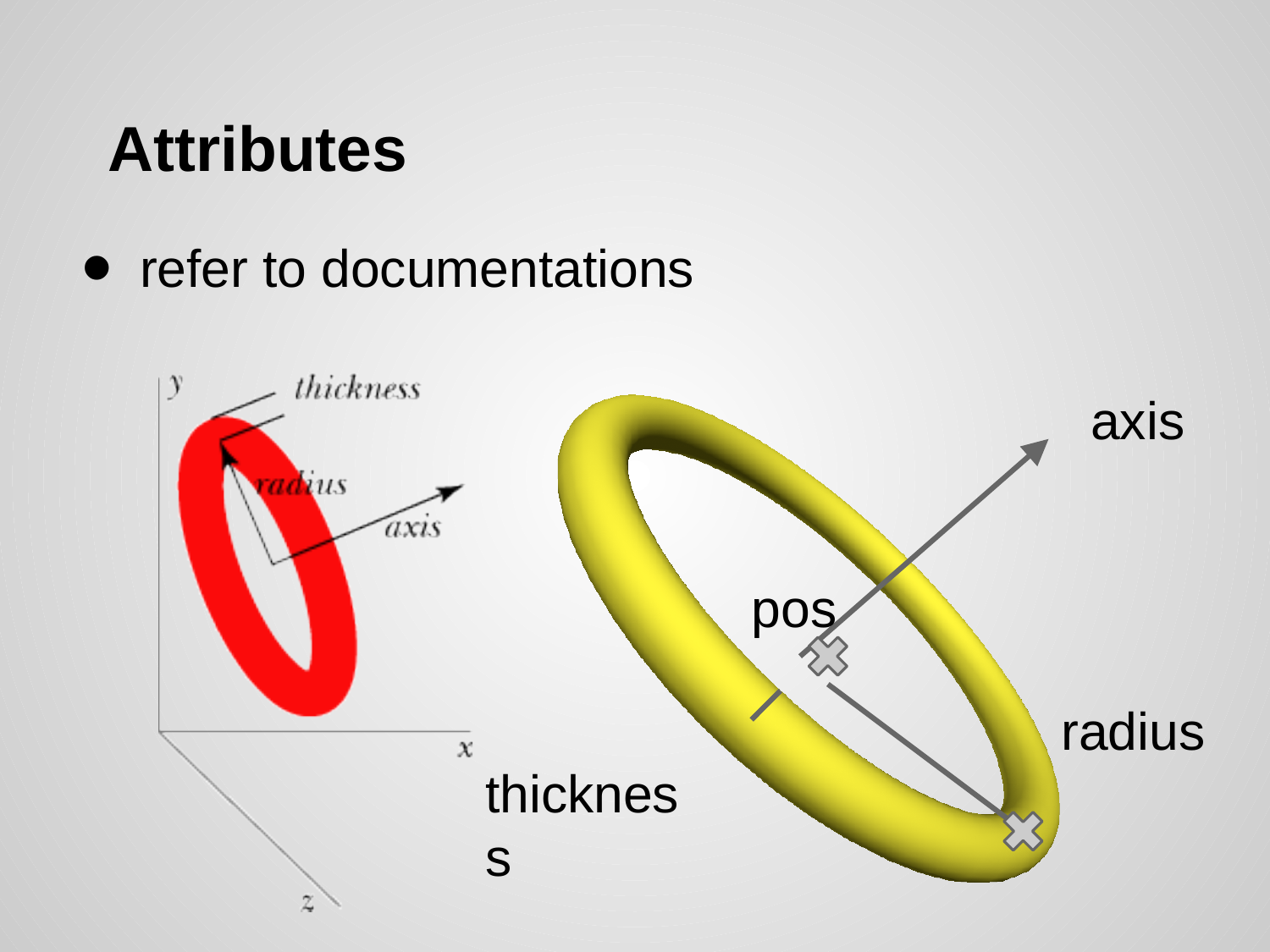

# Attributes
refer to documentations

axis

pos

radius
thickness